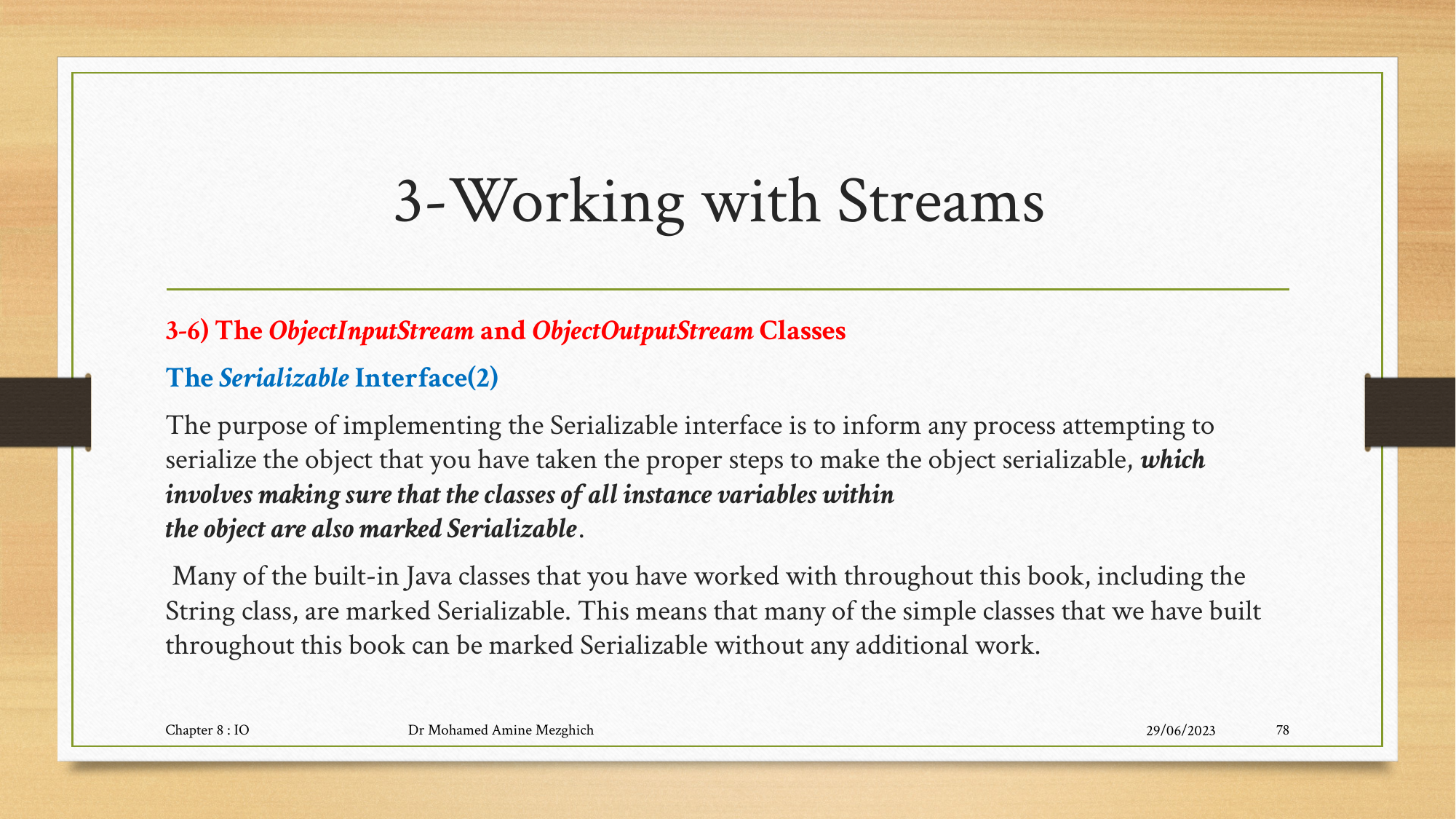

# 3-Working with Streams
3-6) The ObjectInputStream and ObjectOutputStream Classes
The Serializable Interface(2)
The purpose of implementing the Serializable interface is to inform any process attempting to serialize the object that you have taken the proper steps to make the object serializable, which involves making sure that the classes of all instance variables within
the object are also marked Serializable.
 Many of the built-in Java classes that you have worked with throughout this book, including the String class, are marked Serializable. This means that many of the simple classes that we have built throughout this book can be marked Serializable without any additional work.
Chapter 8 : IO                                              Dr Mohamed Amine Mezghich
29/06/2023
78